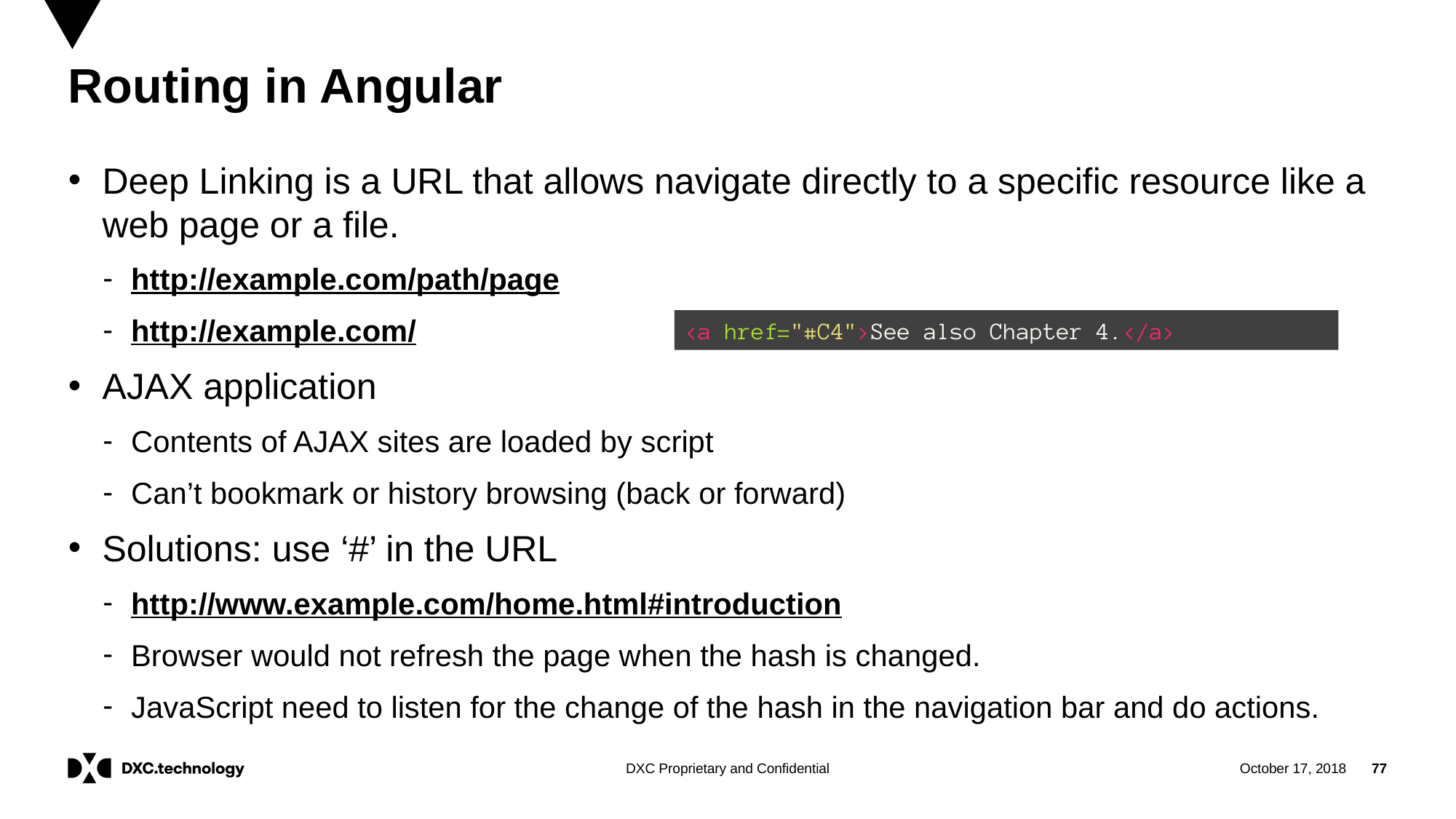

# Routing in Angular
Deep Linking is a URL that allows navigate directly to a specific resource like a web page or a file.
http://example.com/path/page
http://example.com/
AJAX application
Contents of AJAX sites are loaded by script
Can’t bookmark or history browsing (back or forward)
Solutions: use ‘#’ in the URL
http://www.example.com/home.html#introduction
Browser would not refresh the page when the hash is changed.
JavaScript need to listen for the change of the hash in the navigation bar and do actions.
<a href="#C4">See also Chapter 4.</a>